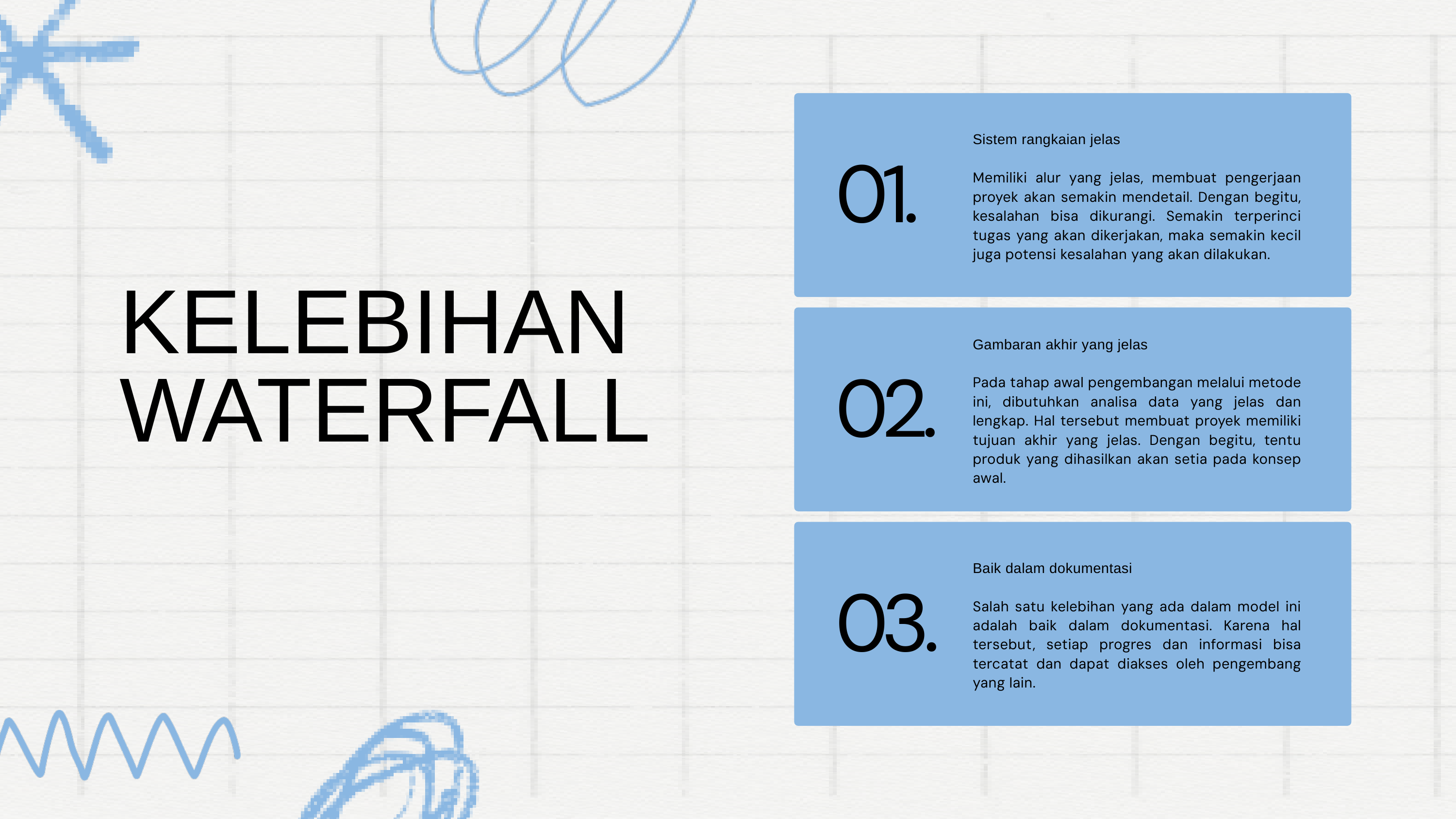

Sistem rangkaian jelas

Memiliki alur yang jelas, membuat pengerjaan proyek akan semakin mendetail. Dengan begitu, kesalahan bisa dikurangi. Semakin terperinci tugas yang akan dikerjakan, maka semakin kecil juga potensi kesalahan yang akan dilakukan.
01.
KELEBIHAN
WATERFALL

Gambaran akhir yang jelas

Pada tahap awal pengembangan melalui metode ini, dibutuhkan analisa data yang jelas dan lengkap. Hal tersebut membuat proyek memiliki tujuan akhir yang jelas. Dengan begitu, tentu produk yang dihasilkan akan setia pada konsep awal.
02.

Baik dalam dokumentasi

Salah satu kelebihan yang ada dalam model ini adalah baik dalam dokumentasi. Karena hal tersebut, setiap progres dan informasi bisa tercatat dan dapat diakses oleh pengembang yang lain.
03.